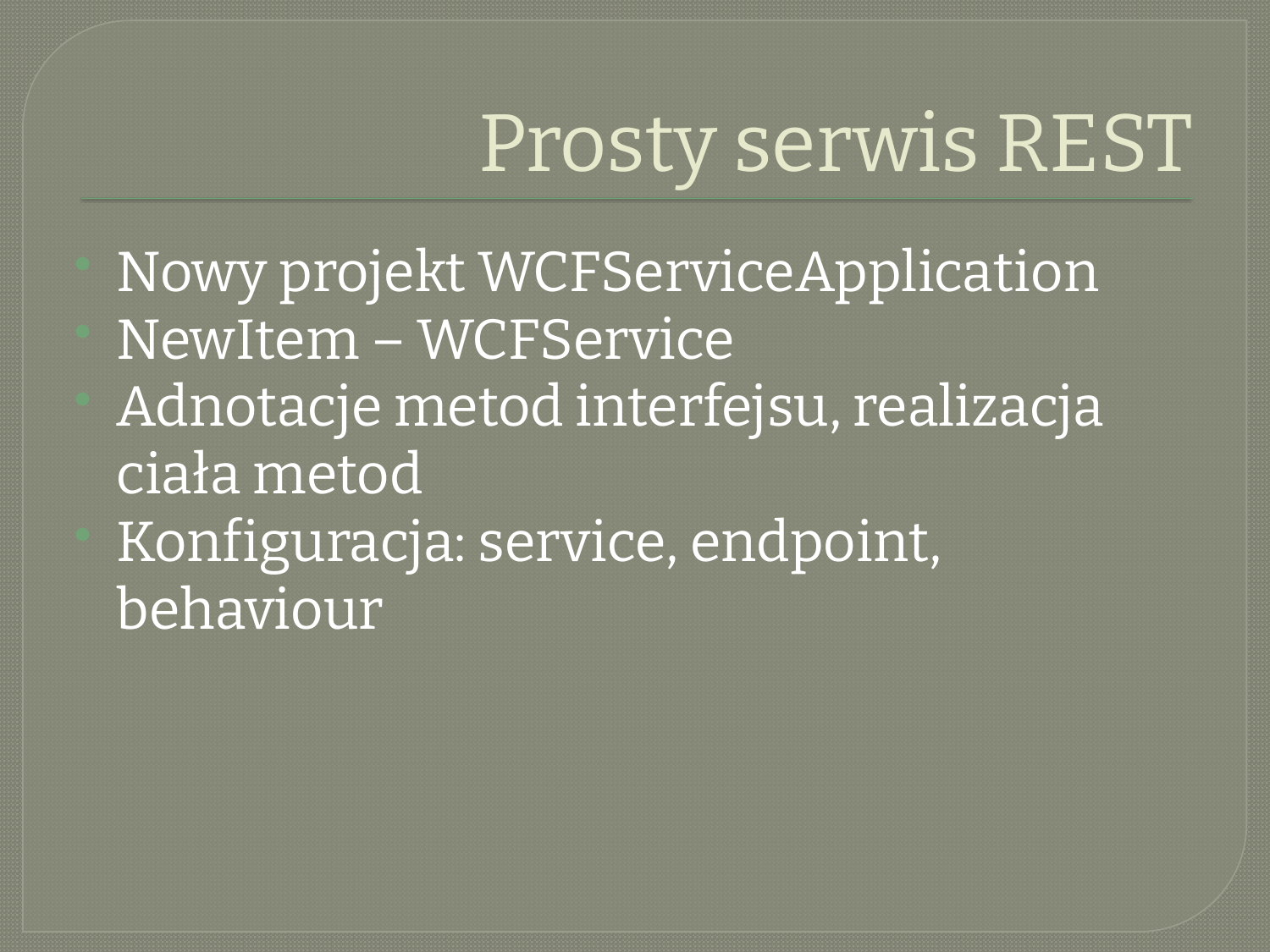

# Prosty serwis REST
Nowy projekt WCFServiceApplication
NewItem – WCFService
Adnotacje metod interfejsu, realizacja ciała metod
Konfiguracja: service, endpoint, behaviour